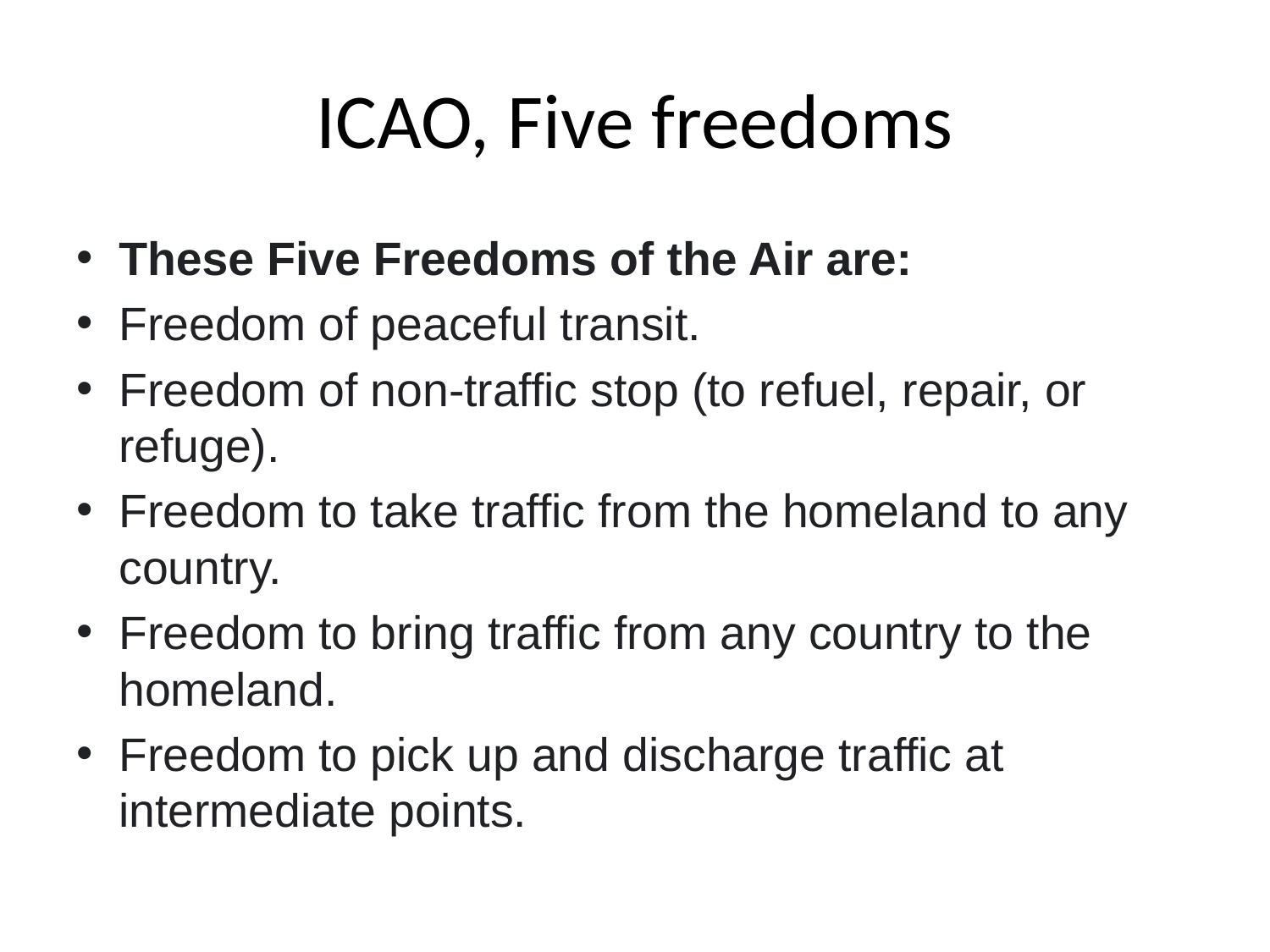

# ICAO, Five freedoms
These Five Freedoms of the Air are:
Freedom of peaceful transit.
Freedom of non-traffic stop (to refuel, repair, or refuge).
Freedom to take traffic from the homeland to any country.
Freedom to bring traffic from any country to the homeland.
Freedom to pick up and discharge traffic at intermediate points.